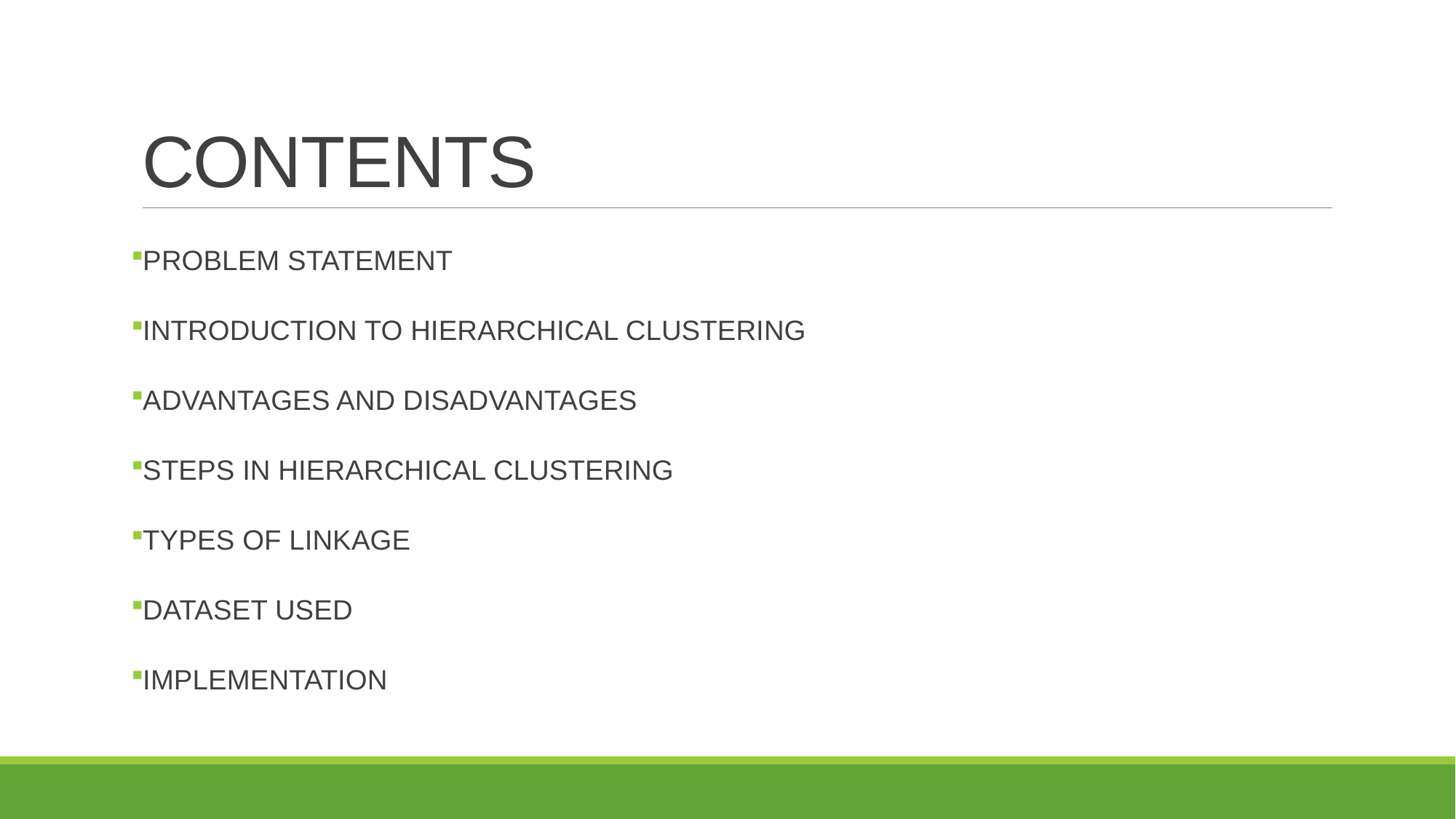

# CONTENTS
PROBLEM STATEMENT
INTRODUCTION TO HIERARCHICAL CLUSTERING
ADVANTAGES AND DISADVANTAGES
STEPS IN HIERARCHICAL CLUSTERING
TYPES OF LINKAGE
DATASET USED
IMPLEMENTATION